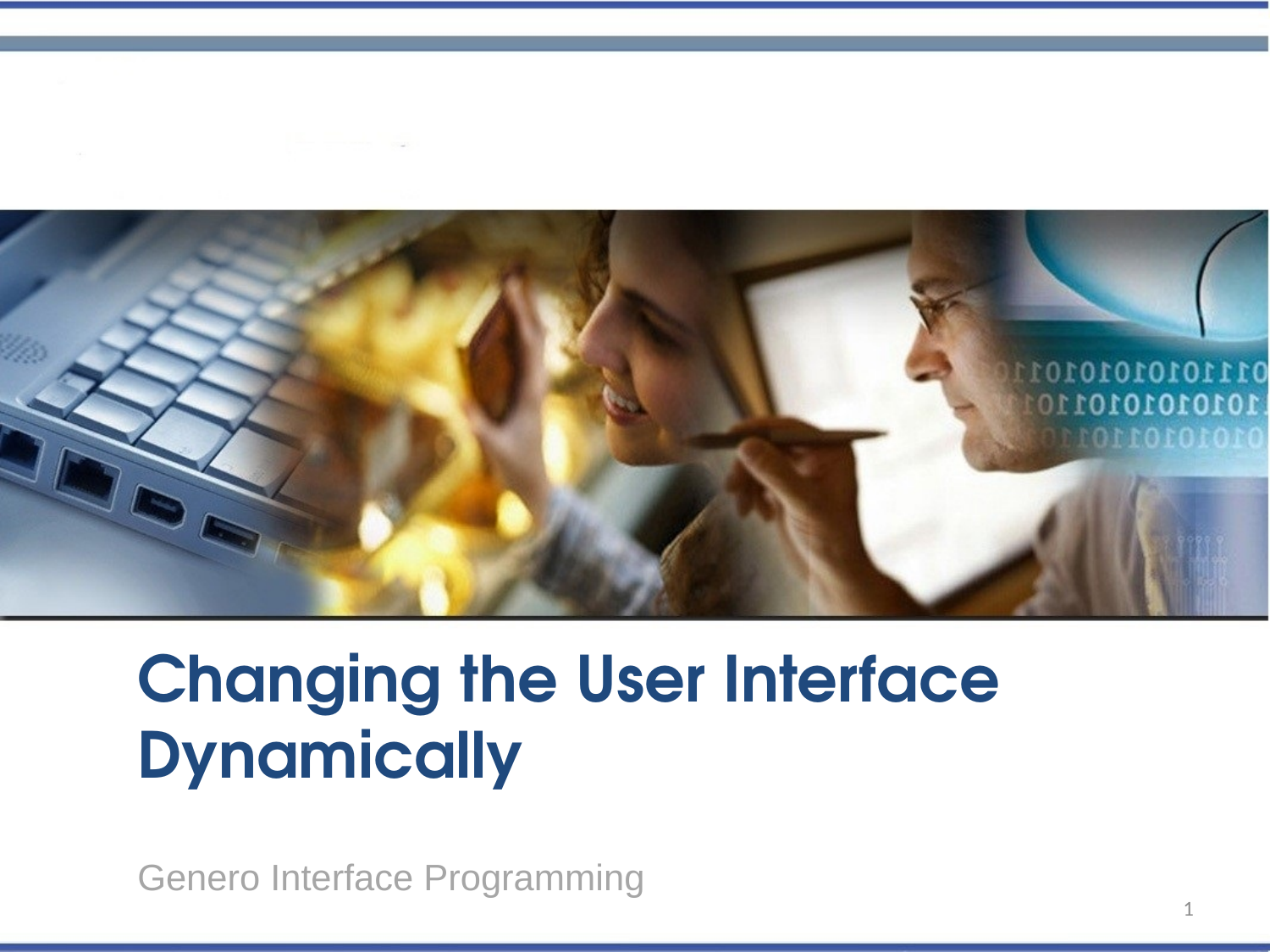

Changing the User Interface Dynamically

Genero Interface Programming
1